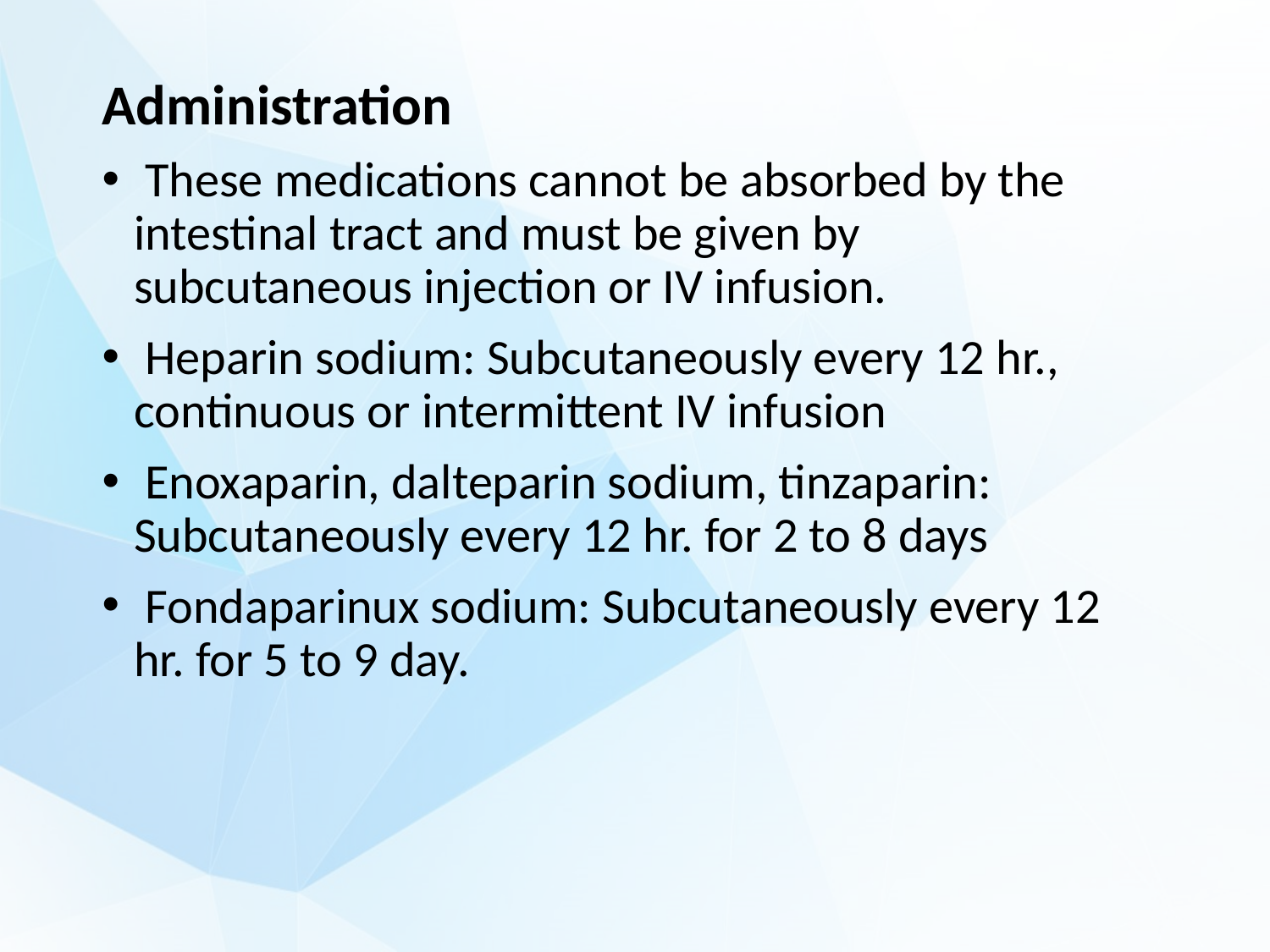

Administration
 These medications cannot be absorbed by the intestinal tract and must be given by subcutaneous injection or IV infusion.
 Heparin sodium: Subcutaneously every 12 hr., continuous or intermittent IV infusion
 Enoxaparin, dalteparin sodium, tinzaparin: Subcutaneously every 12 hr. for 2 to 8 days
 Fondaparinux sodium: Subcutaneously every 12 hr. for 5 to 9 day.